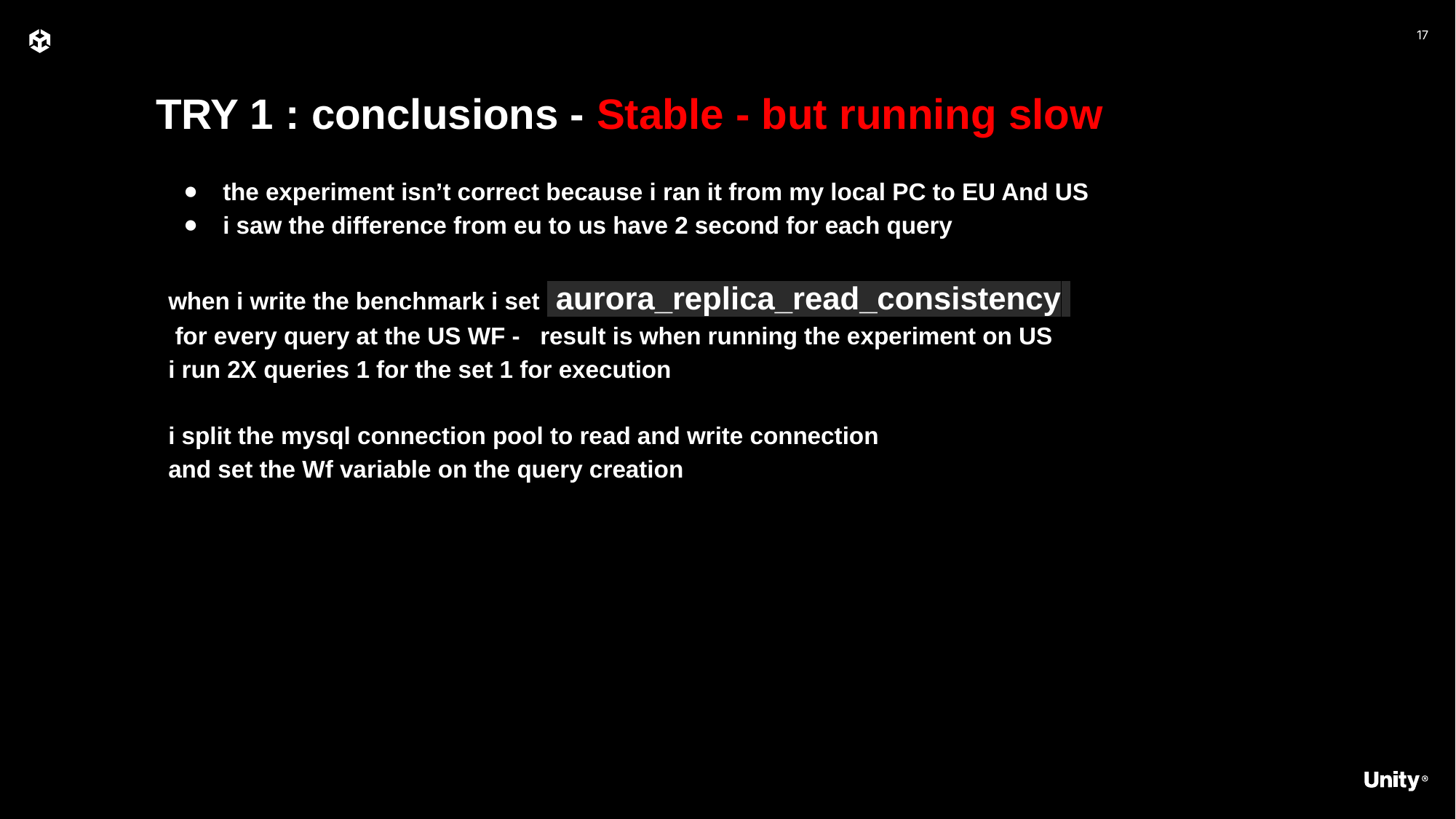

TRY 1 : conclusions - Stable - but running slow
the experiment isn’t correct because i ran it from my local PC to EU And US
i saw the difference from eu to us have 2 second for each query

when i write the benchmark i set  aurora_replica_read_consistency
 for every query at the US WF -   result is when running the experiment on US
i run 2X queries 1 for the set 1 for execution

i split the mysql connection pool to read and write connection
and set the Wf variable on the query creation